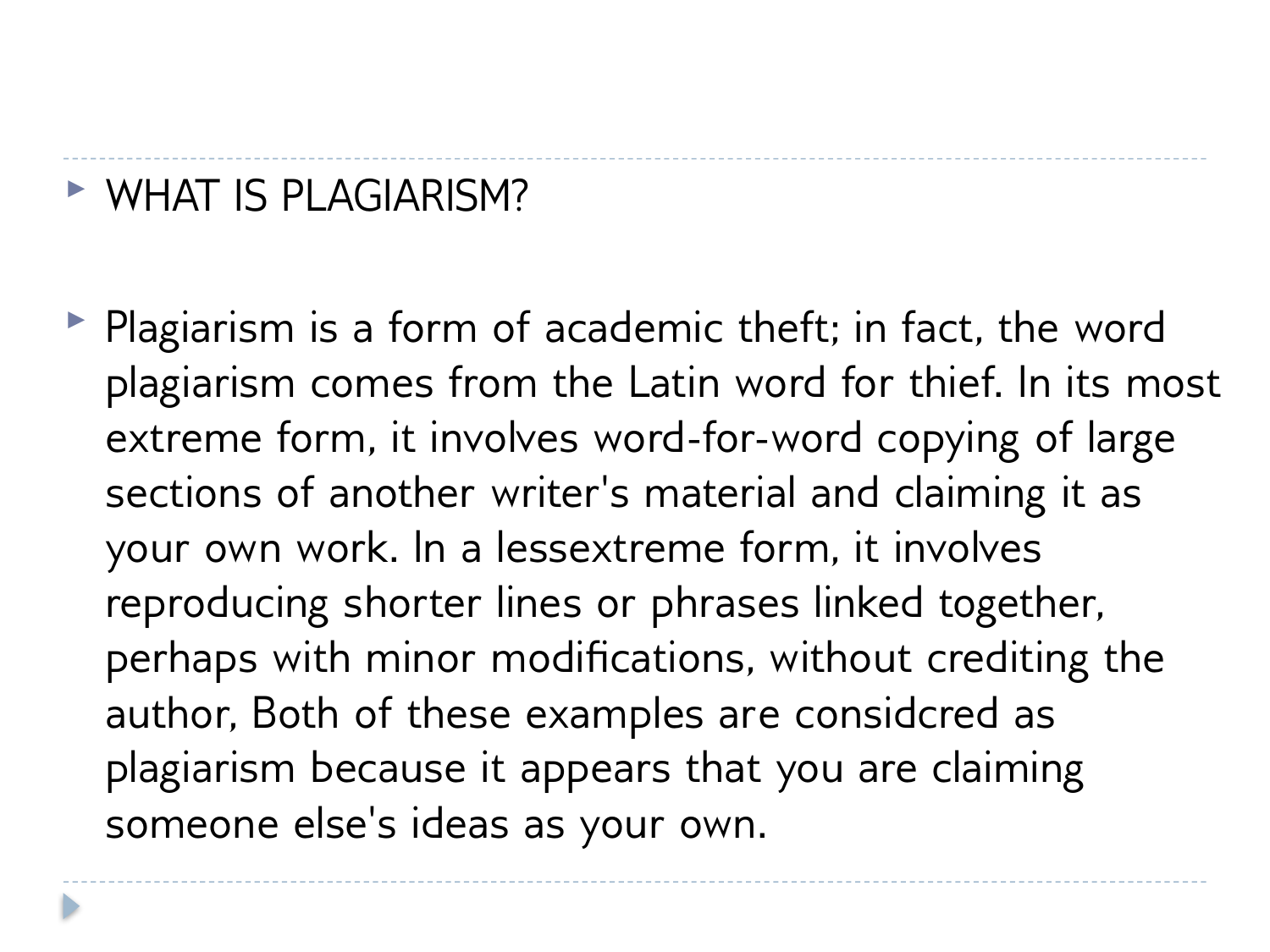

#
WHAT IS PLAGIARISM?

Plagiarism is a form of academic theft; in fact, the word plagiarism comes from the Latin word for thief. In its most extreme form, it involves word-for-word copying of large sections of another writer's material and claiming it as your own work. In a lessextreme form, it involves reproducing shorter lines or phrases linked together, perhaps with minor modifications, without crediting the author, Both of these examples are considcred as plagiarism because it appears that you are claiming someone else's ideas as your own.